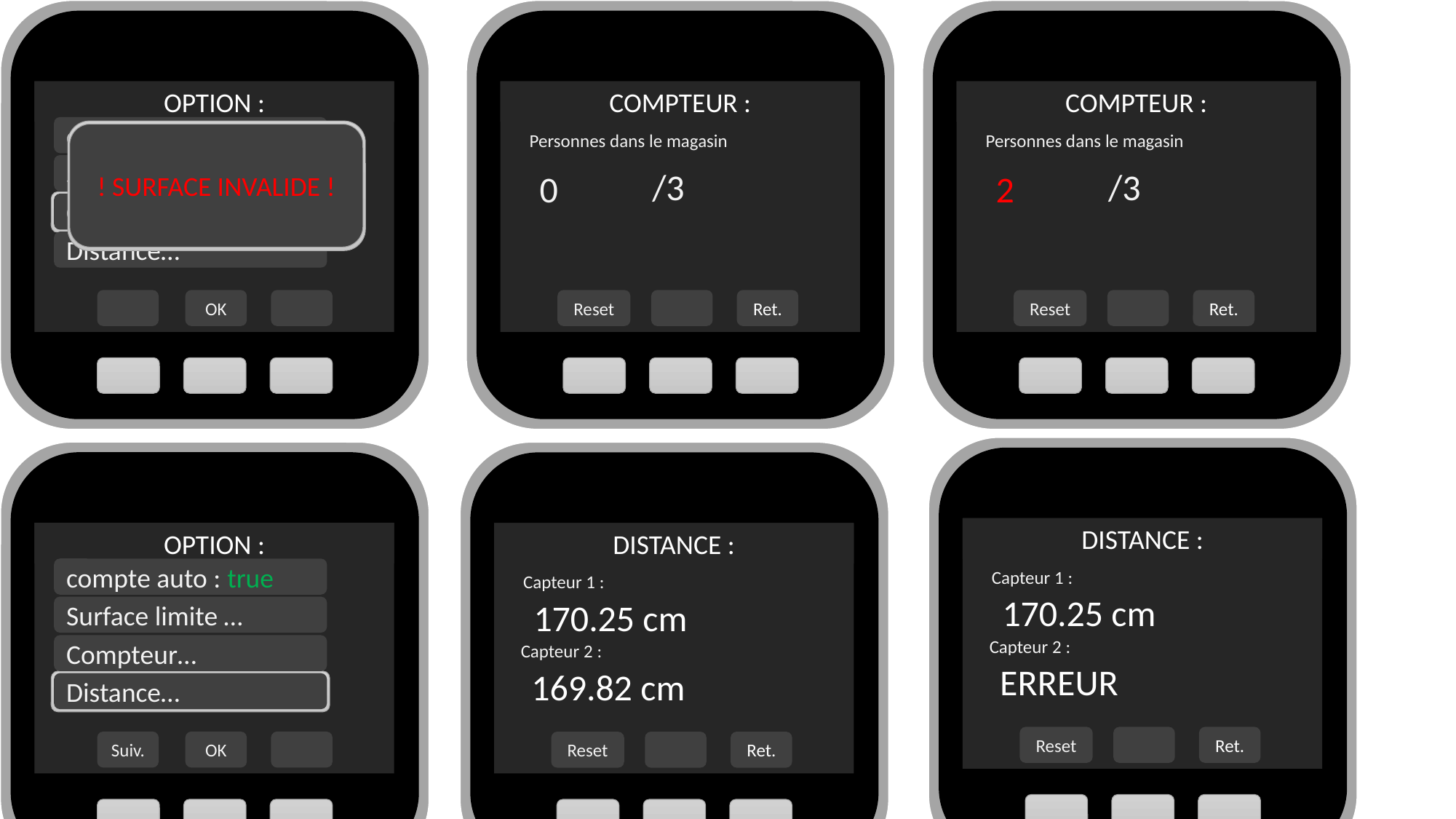

OPTION :
COMPTEUR :
COMPTEUR :
compte auto : true

Personnes dans le magasin
Personnes dans le magasin
! SURFACE INVALIDE !
Surface limite …
/3
/3
0
2

Compteur…
Distance…

OK

Reset

Ret.
Reset

Ret.

DISTANCE :
OPTION :
DISTANCE :
compte auto : true
Capteur 1 :
Capteur 1 :
170.25 cm
170.25 cm
Surface limite …
Capteur 2 :
Capteur 2 :
Compteur…
ERREUR
169.82 cm

Distance…
Reset

Ret.
Suiv.
OK

Reset

Ret.